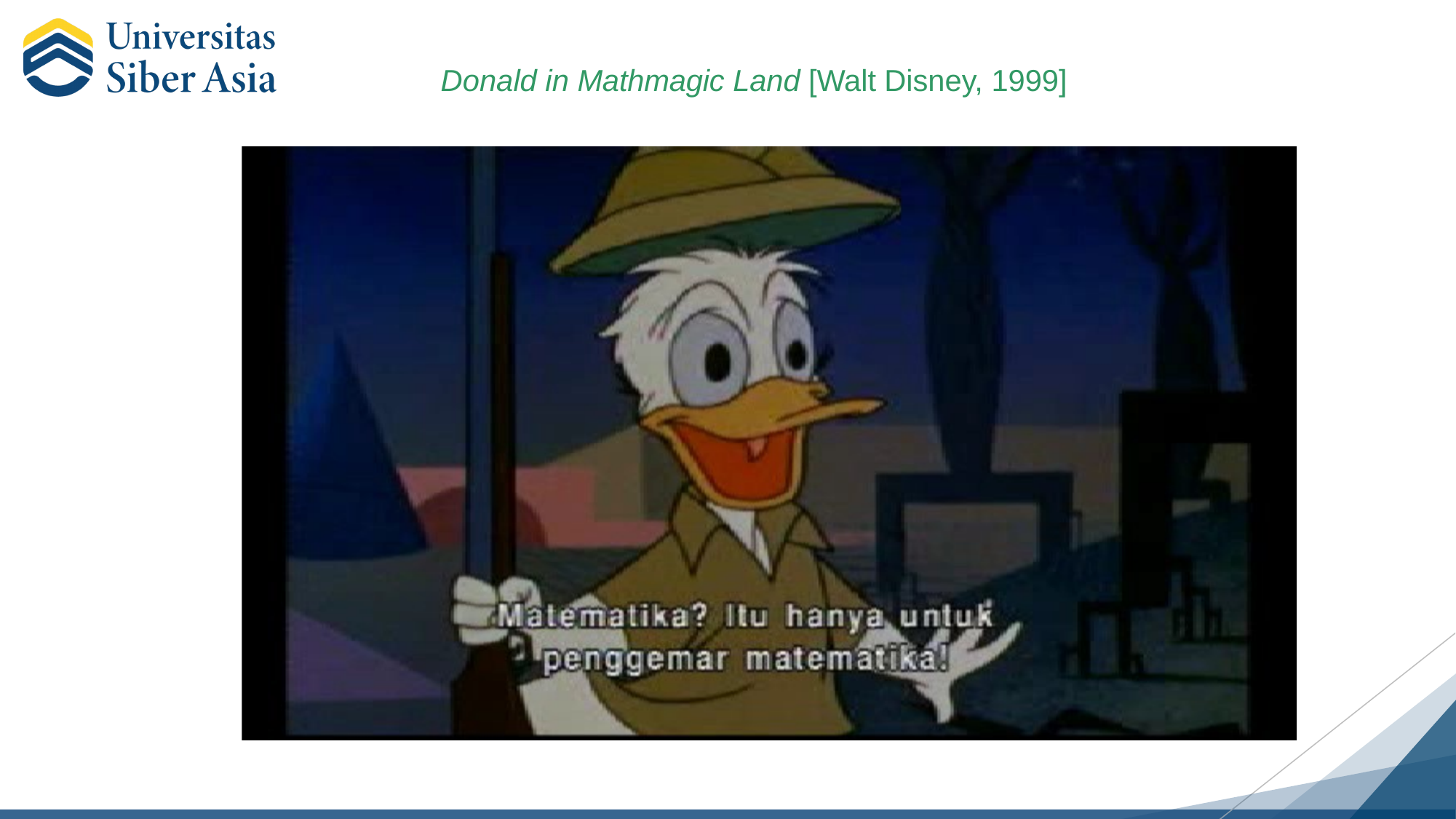

Donald in Mathmagic Land [Walt Disney, 1999]